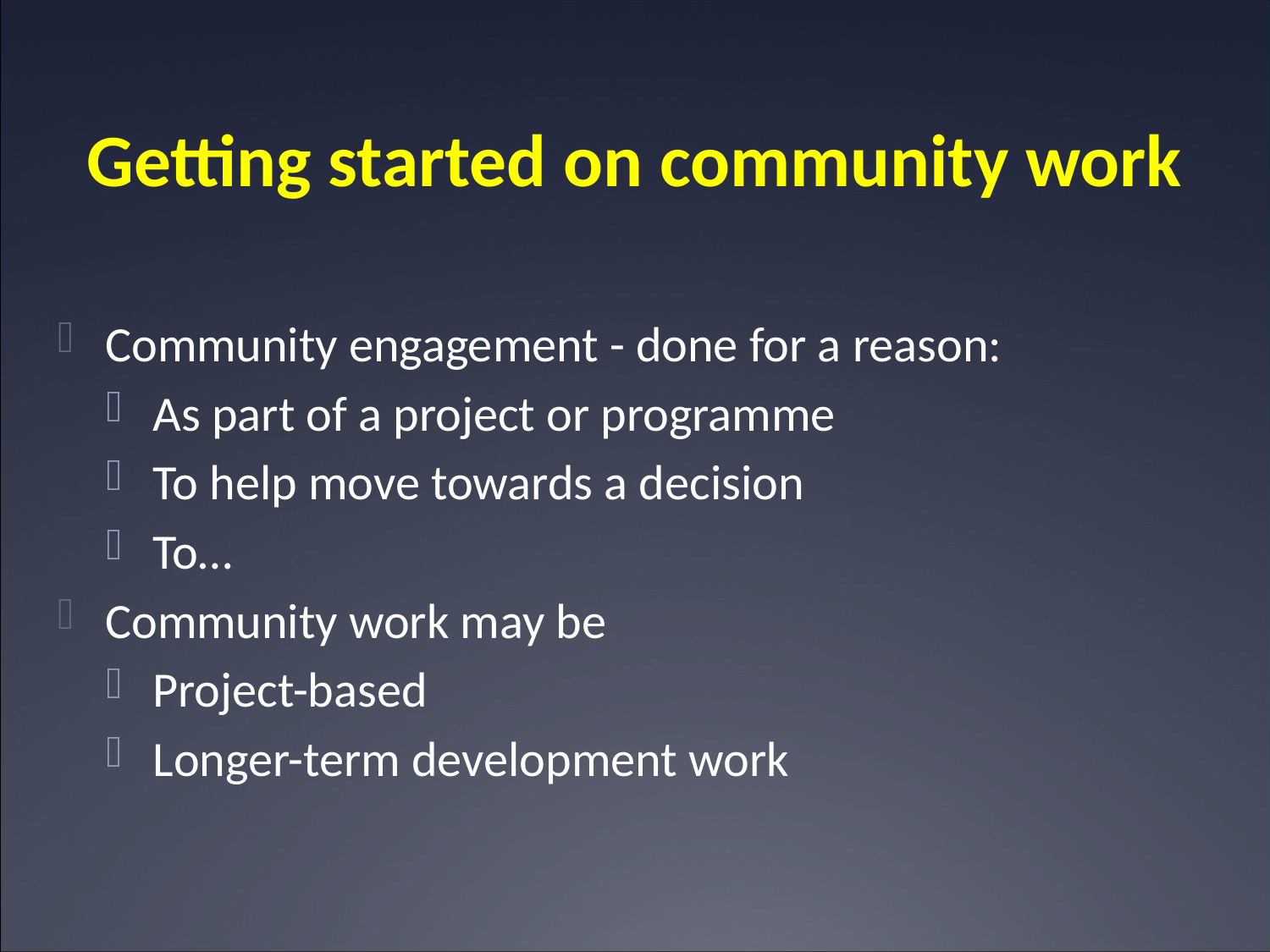

# Getting started on community work
Community engagement - done for a reason:
As part of a project or programme
To help move towards a decision
To…
Community work may be
Project-based
Longer-term development work